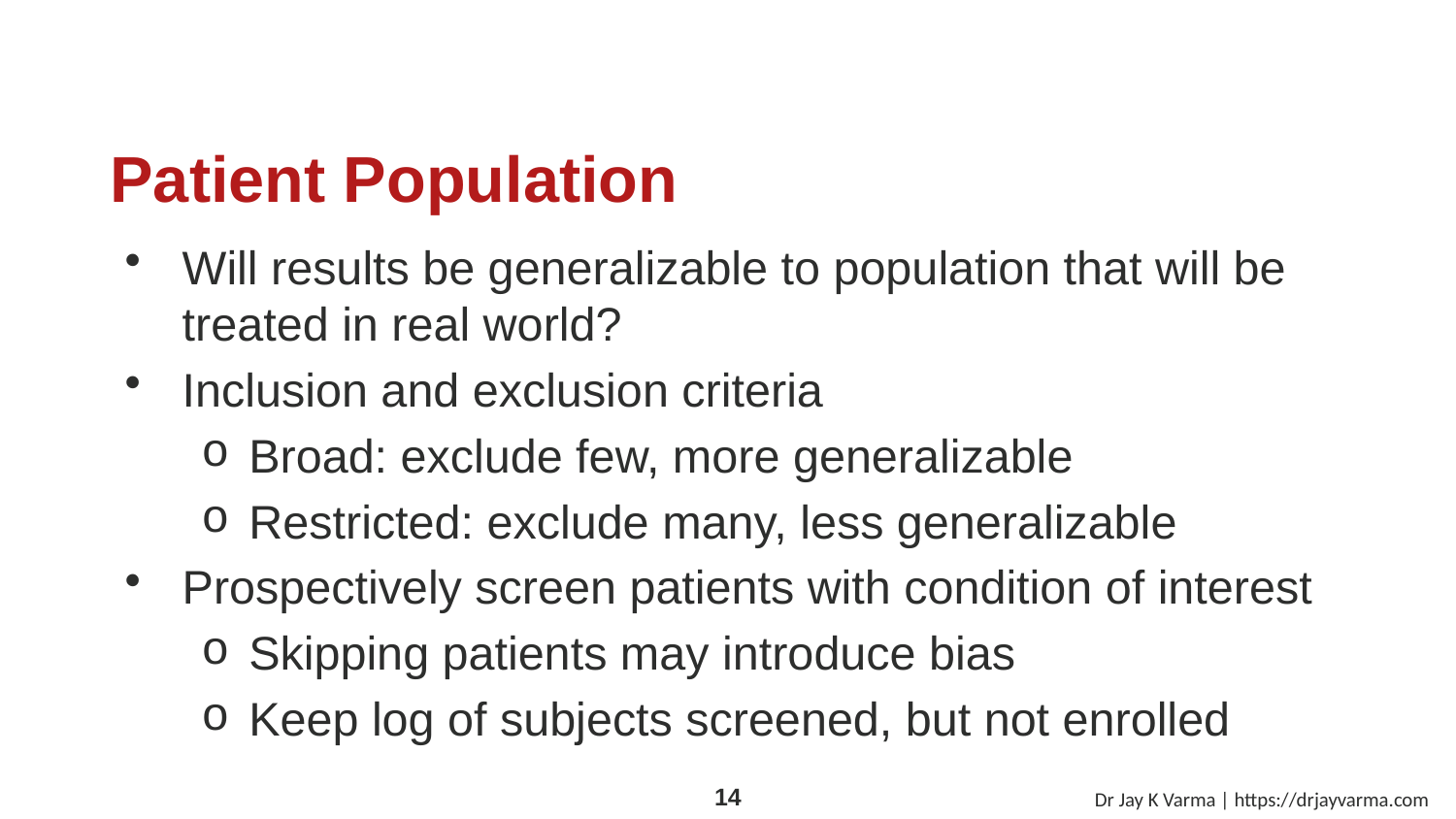

# Patient Population
Will results be generalizable to population that will be treated in real world?
Inclusion and exclusion criteria
Broad: exclude few, more generalizable
Restricted: exclude many, less generalizable
Prospectively screen patients with condition of interest
Skipping patients may introduce bias
Keep log of subjects screened, but not enrolled

Dr Jay K Varma | https://drjayvarma.com